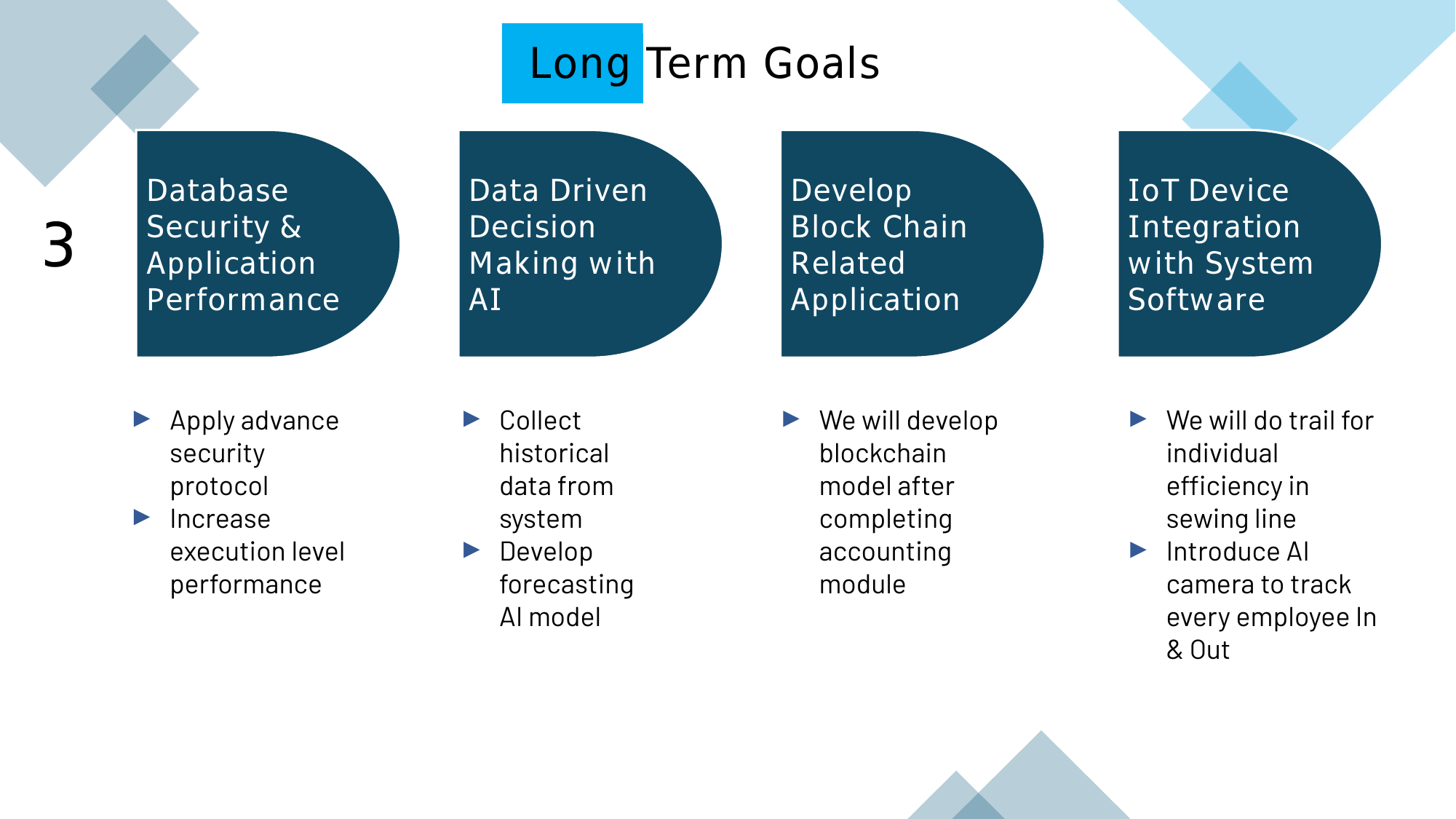

Long Term Goals

Develop Block Chain Related Application
Database Security & Application Performance
Data Driven Decision Making with AI
IoT Device Integration with System Software
3
Apply advance security protocol
Increase execution level performance
Collect historical data from system
Develop forecasting AI model
We will develop blockchain model after completing accounting module
We will do trail for individual efficiency in sewing line
Introduce AI camera to track every employee In & Out